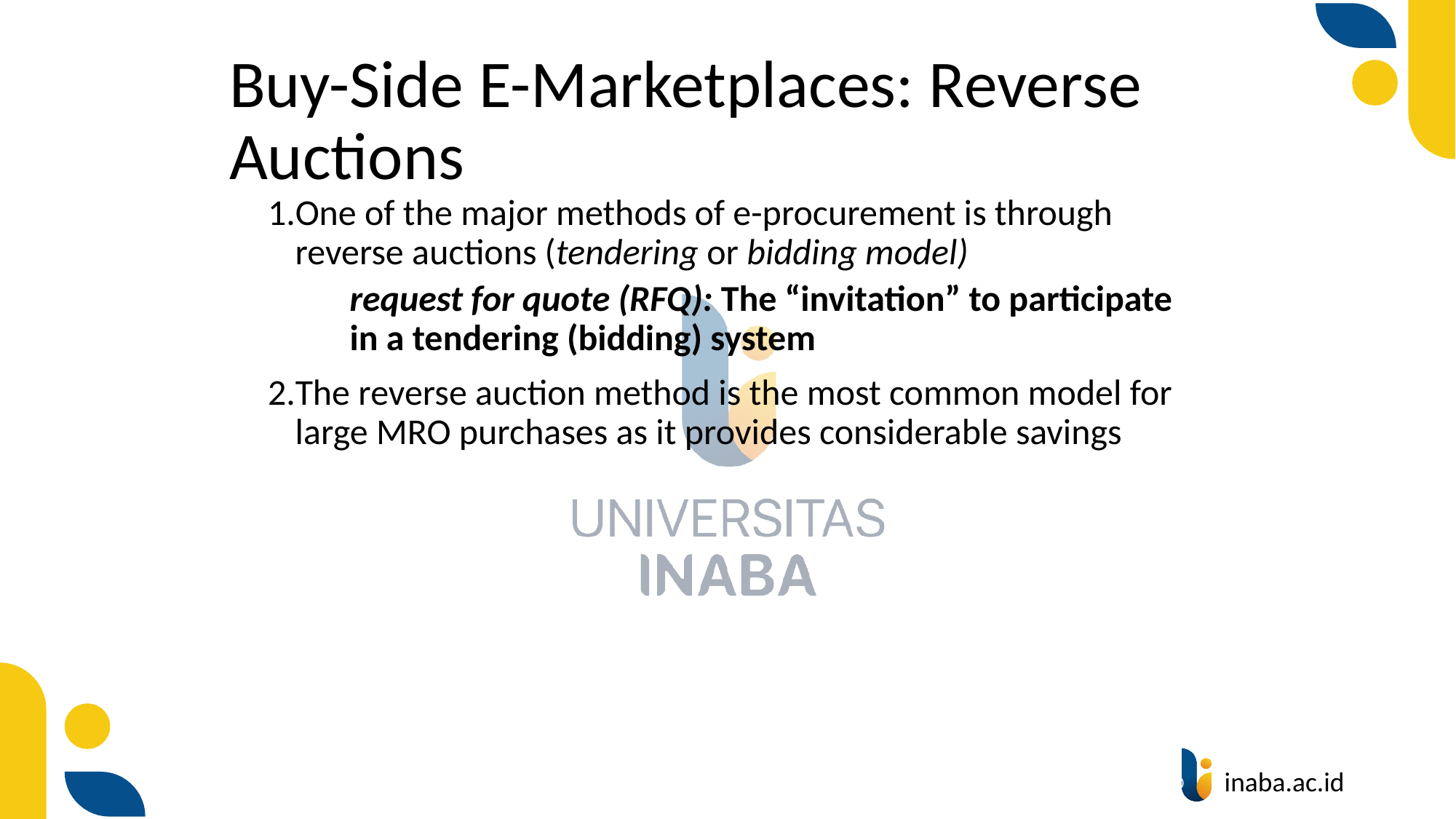

# Buy-Side E-Marketplaces: Reverse Auctions
One of the major methods of e-procurement is through reverse auctions (tendering or bidding model)
	request for quote (RFQ): The “invitation” to participate in a tendering (bidding) system
The reverse auction method is the most common model for large MRO purchases as it provides considerable savings
63
© Prentice Hall 2004